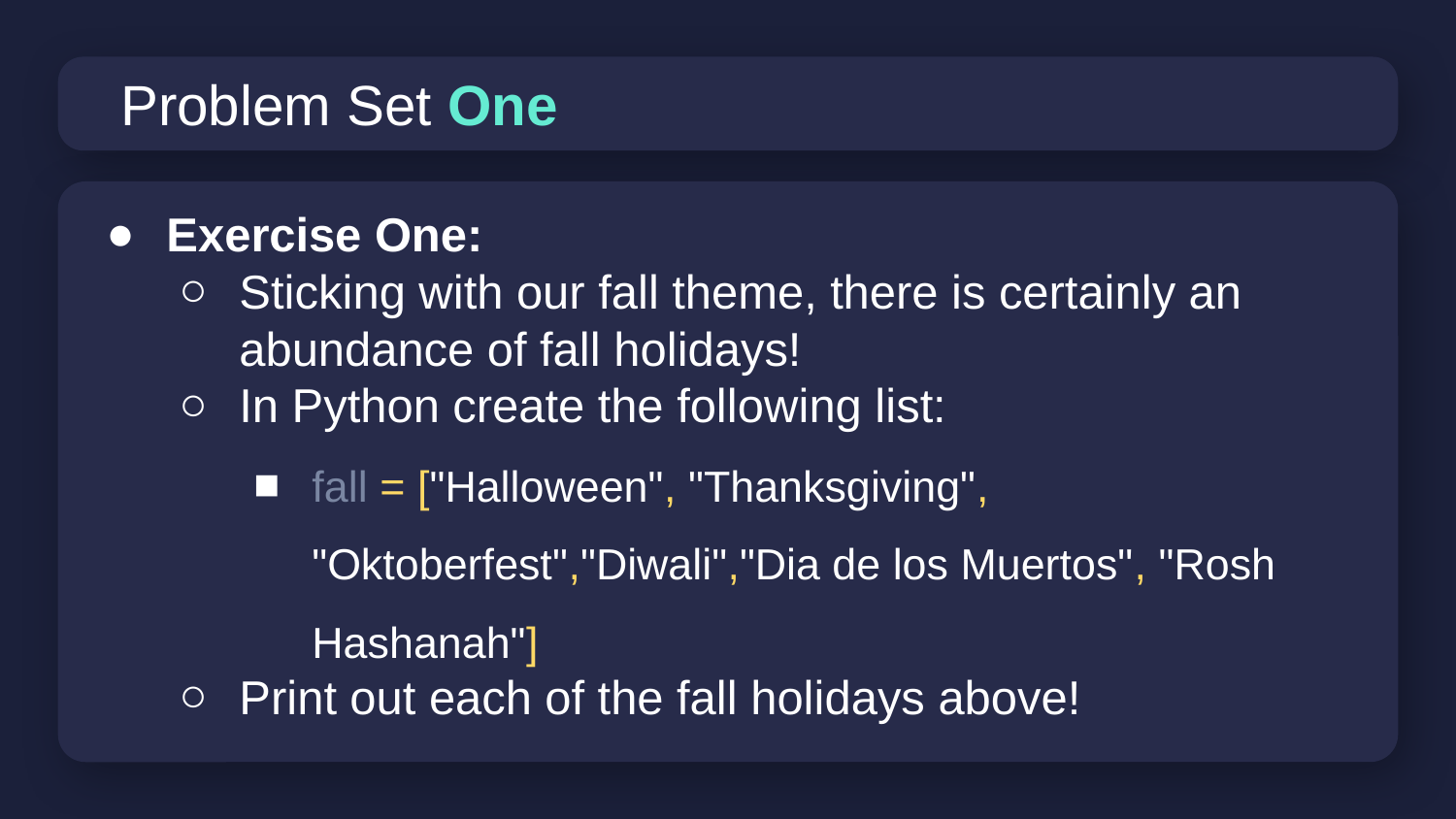

# Problem Set One
Exercise One:
Sticking with our fall theme, there is certainly an abundance of fall holidays!
In Python create the following list:
fall = ["Halloween", "Thanksgiving", "Oktoberfest","Diwali","Dia de los Muertos", "Rosh Hashanah"]
Print out each of the fall holidays above!